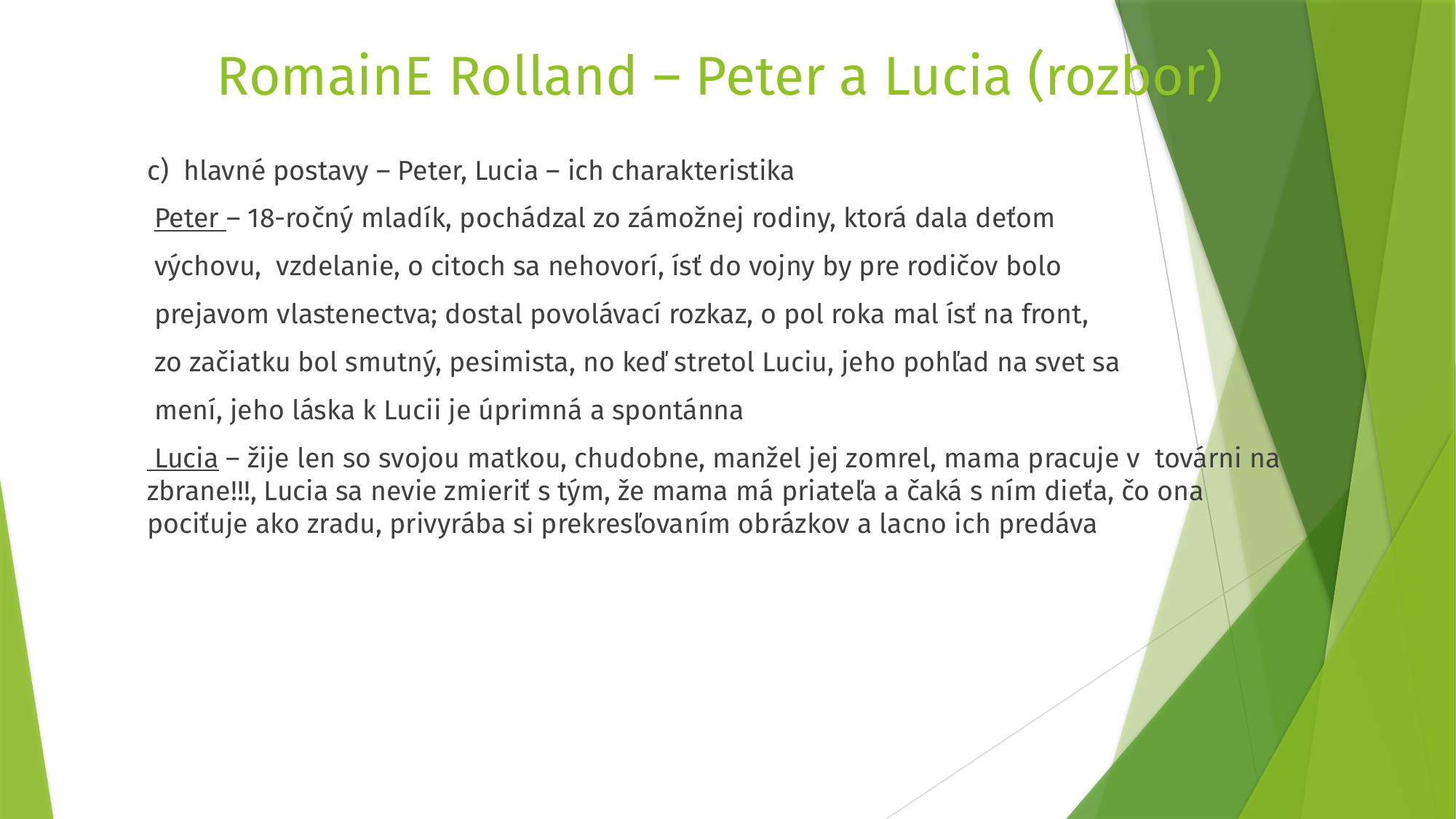

# RomainE Rolland – Peter a Lucia (rozbor)
c)  hlavné postavy – Peter, Lucia – ich charakteristika
 Peter – 18-ročný mladík, pochádzal zo zámožnej rodiny, ktorá dala deťom
 výchovu,  vzdelanie, o citoch sa nehovorí, ísť do vojny by pre rodičov bolo
 prejavom vlastenectva; dostal povolávací rozkaz, o pol roka mal ísť na front,
 zo začiatku bol smutný, pesimista, no keď stretol Luciu, jeho pohľad na svet sa
 mení, jeho láska k Lucii je úprimná a spontánna
 Lucia – žije len so svojou matkou, chudobne, manžel jej zomrel, mama pracuje v  továrni na zbrane!!!, Lucia sa nevie zmieriť s tým, že mama má priateľa a čaká s ním dieťa, čo ona pociťuje ako zradu, privyrába si prekresľovaním obrázkov a lacno ich predáva